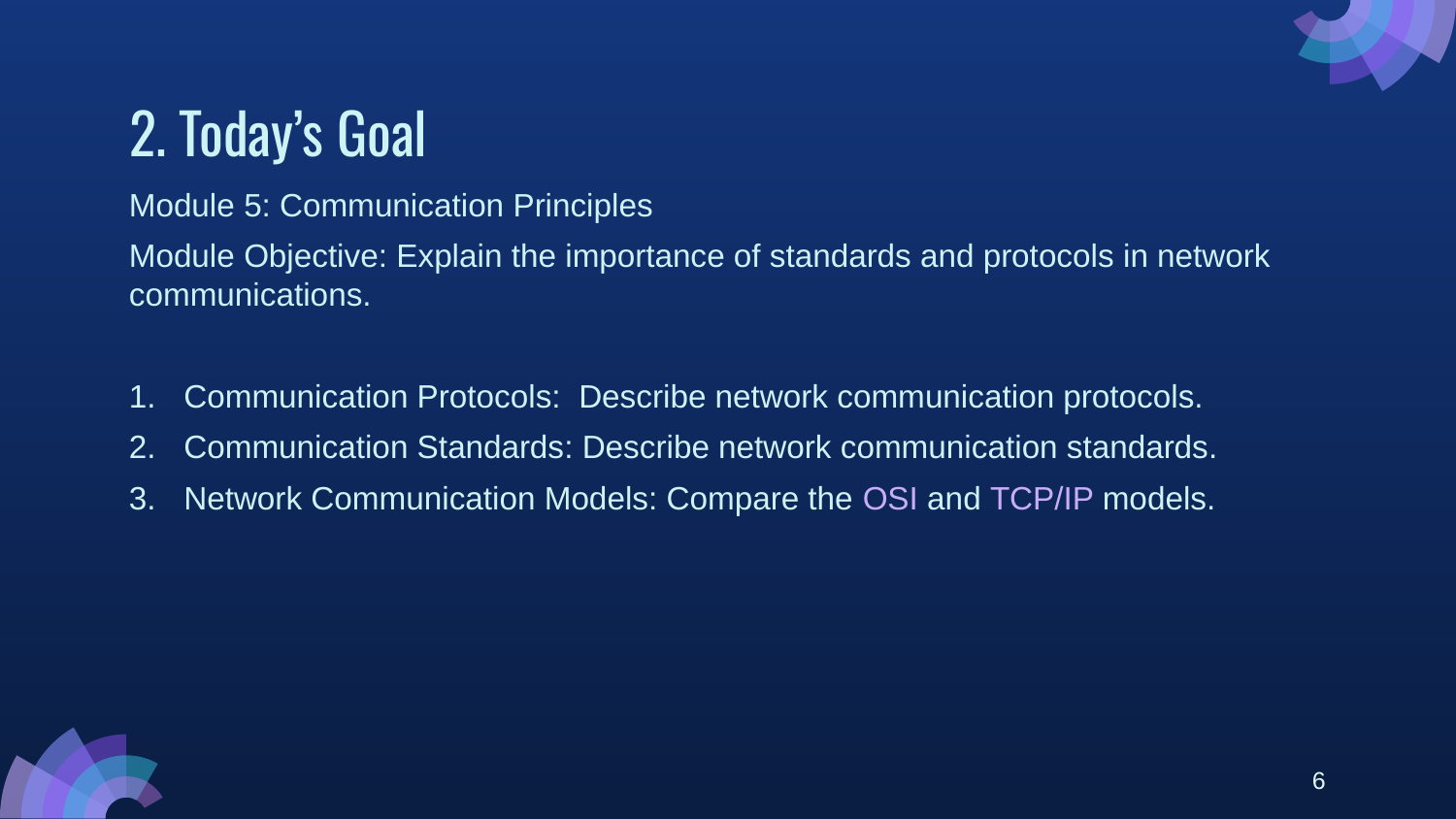

# 2. Today’s Goal
Module 5: Communication Principles
Module Objective: Explain the importance of standards and protocols in network communications.

Communication Protocols:  Describe network communication protocols.
Communication Standards: Describe network communication standards.
Network Communication Models: Compare the OSI and TCP/IP models.
6